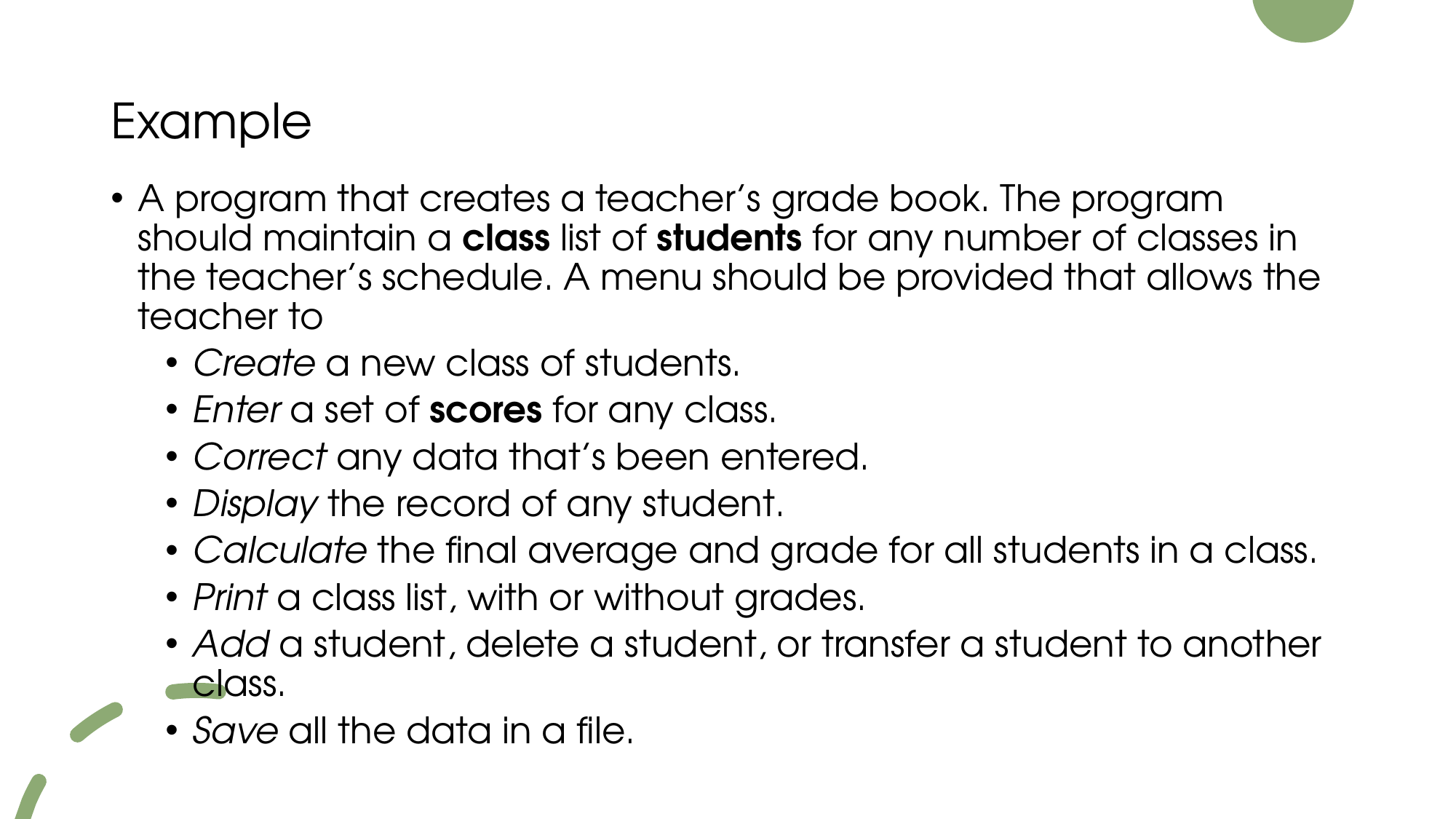

# Example
A program that creates a teacher’s grade book. The program should maintain a class list of students for any number of classes in the teacher’s schedule. A menu should be provided that allows the teacher to
Create a new class of students.
Enter a set of scores for any class.
Correct any data that’s been entered.
Display the record of any student.
Calculate the final average and grade for all students in a class.
Print a class list, with or without grades.
Add a student, delete a student, or transfer a student to another class.
Save all the data in a file.